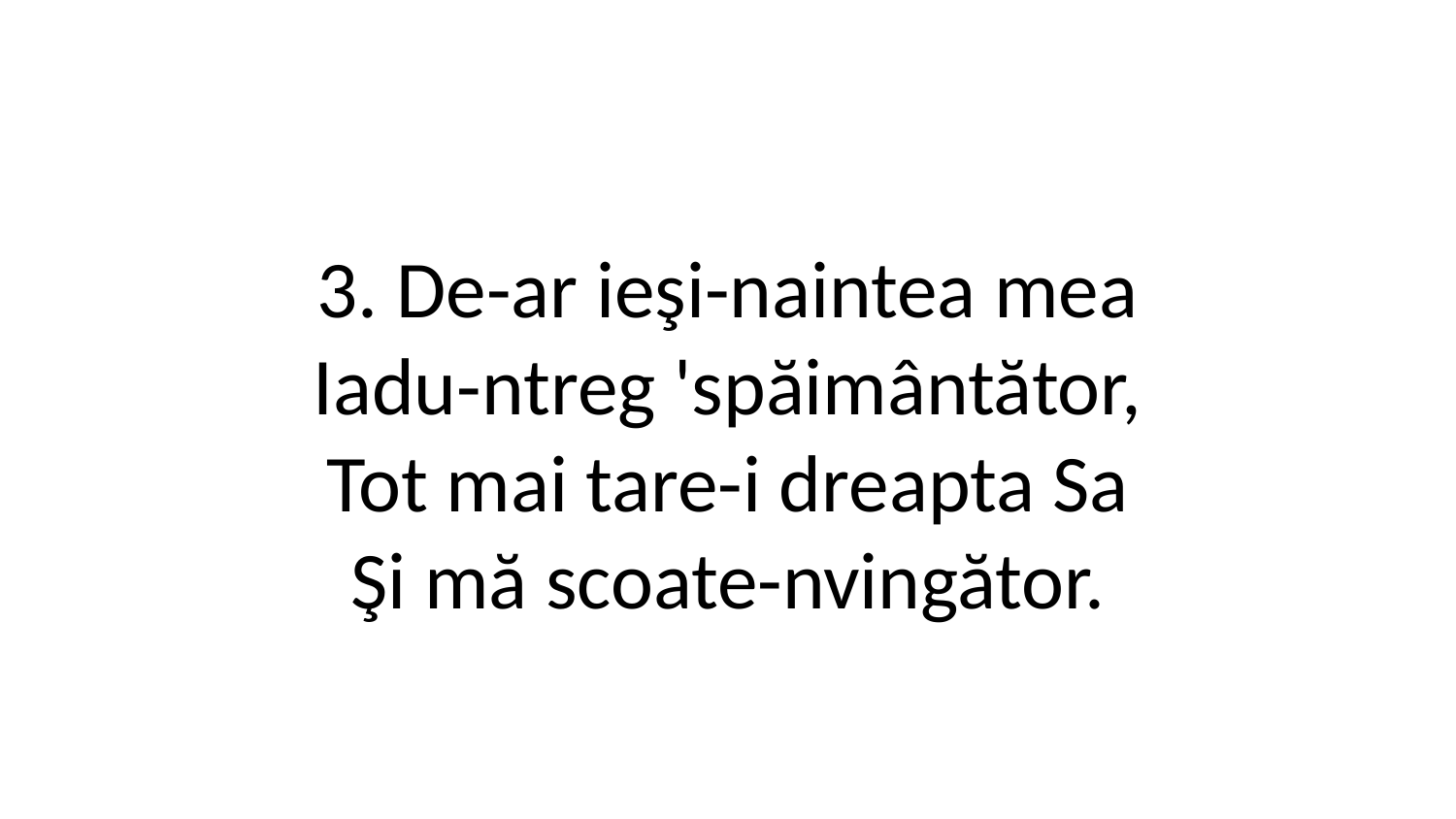

3. De-ar ieşi-naintea mea
Iadu-ntreg 'spăimântător,
Tot mai tare-i dreapta Sa
Şi mă scoate-nvingător.